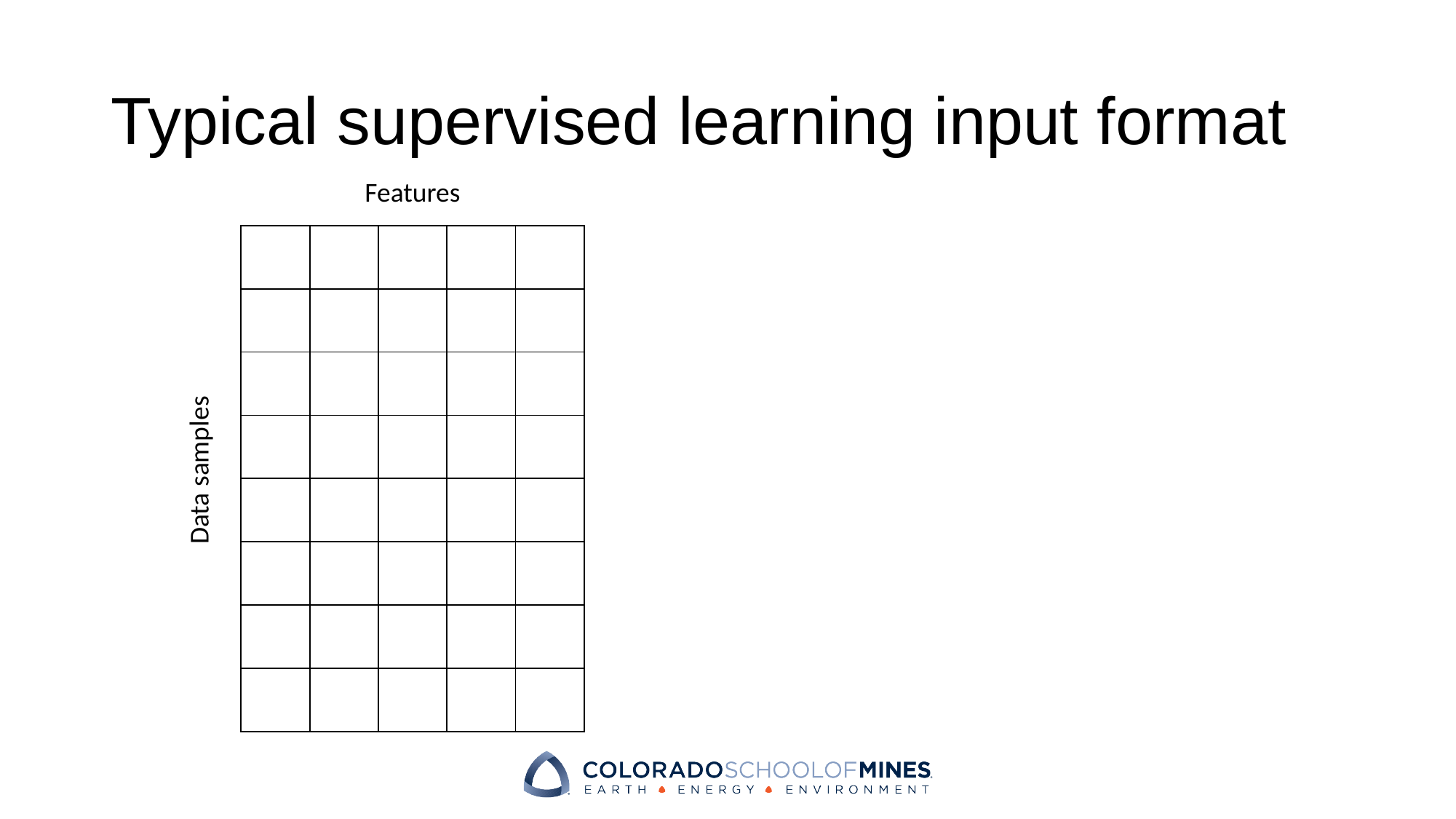

# Typical supervised learning input format
Features
|  |  |  |  |  |
| --- | --- | --- | --- | --- |
|  |  |  |  |  |
|  |  |  |  |  |
|  |  |  |  |  |
|  |  |  |  |  |
|  |  |  |  |  |
|  |  |  |  |  |
|  |  |  |  |  |
Data samples